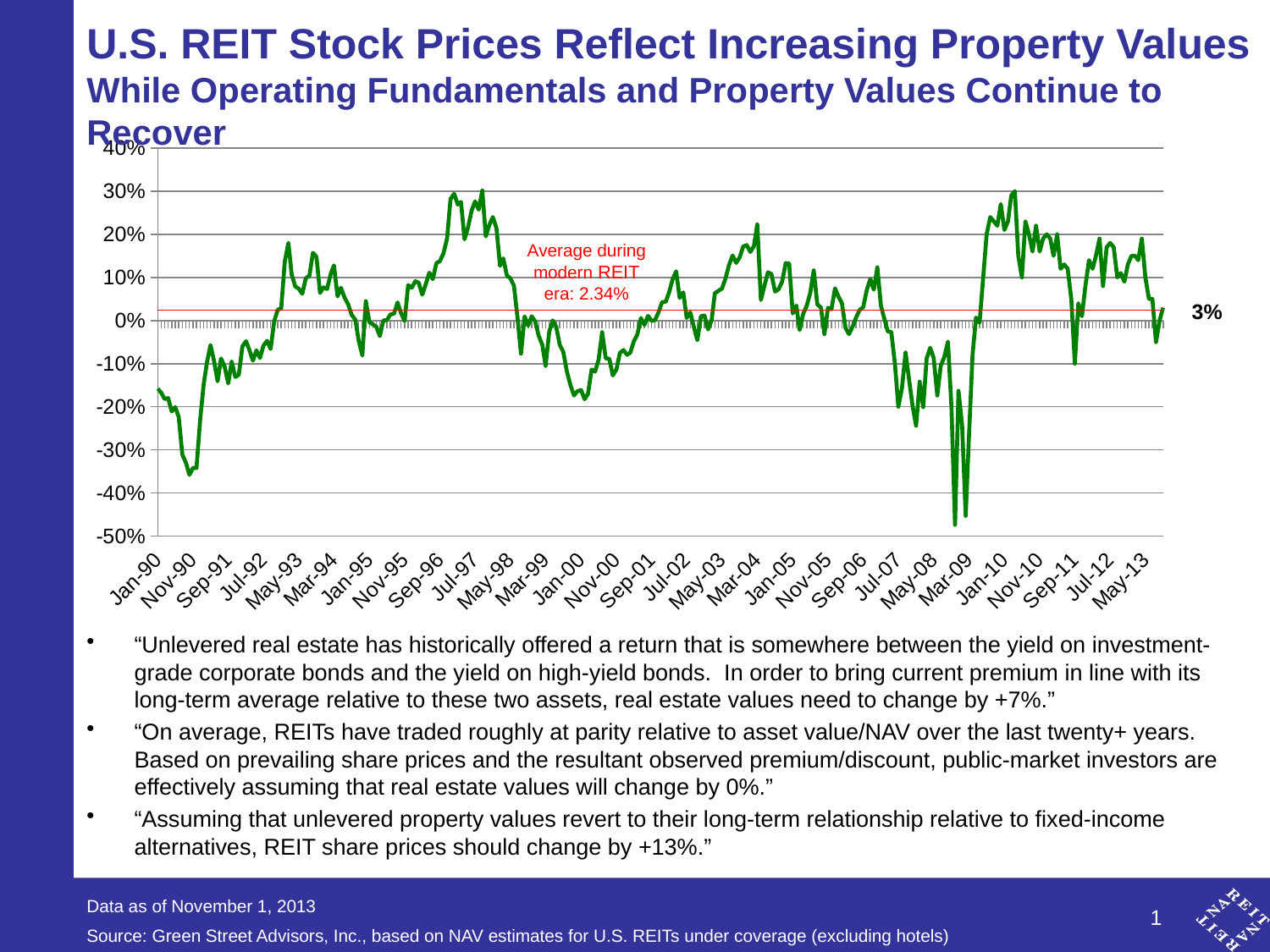

U.S. REIT Stock Prices Reflect Increasing Property Values
While Operating Fundamentals and Property Values Continue to Recover

### Chart

| Category | Column1 | Column2 |
|---|---|---|
| 32874 | -0.158 | 0.023446433566433587 |
| 32905 | -0.168 | 0.023446433566433587 |
| 32933 | -0.182 | 0.023446433566433587 |
| 32964 | -0.18 | 0.023446433566433587 |
| 32994 | -0.211 | 0.023446433566433587 |
| 33025 | -0.201 | 0.023446433566433587 |
| 33055 | -0.224 | 0.023446433566433587 |
| 33086 | -0.311 | 0.023446433566433587 |
| 33117 | -0.33 | 0.023446433566433587 |
| 33147 | -0.358 | 0.023446433566433587 |
| 33178 | -0.342 | 0.023446433566433587 |
| 33208 | -0.342 | 0.023446433566433587 |
| 33239 | -0.232 | 0.023446433566433587 |
| 33270 | -0.149 | 0.023446433566433587 |
| 33298 | -0.098 | 0.023446433566433587 |
| 33329 | -0.057 | 0.023446433566433587 |
| 33359 | -0.093 | 0.023446433566433587 |
| 33390 | -0.141 | 0.023446433566433587 |
| 33420 | -0.088 | 0.023446433566433587 |
| 33451 | -0.107 | 0.023446433566433587 |
| 33482 | -0.146 | 0.023446433566433587 |
| 33512 | -0.095 | 0.023446433566433587 |
| 33543 | -0.131 | 0.023446433566433587 |
| 33573 | -0.126 | 0.023446433566433587 |
| 33604 | -0.06 | 0.023446433566433587 |
| 33635 | -0.048 | 0.023446433566433587 |
| 33664 | -0.068 | 0.023446433566433587 |
| 33695 | -0.093 | 0.023446433566433587 |
| 33725 | -0.069 | 0.023446433566433587 |
| 33756 | -0.087 | 0.023446433566433587 |
| 33786 | -0.058 | 0.023446433566433587 |
| 33817 | -0.047 | 0.023446433566433587 |
| 33848 | -0.066 | 0.023446433566433587 |
| 33878 | -0.002 | 0.023446433566433587 |
| 33909 | 0.025 | 0.023446433566433587 |
| 33939 | 0.028 | 0.023446433566433587 |
| 33970 | 0.137 | 0.023446433566433587 |
| 34001 | 0.18 | 0.023446433566433587 |
| 34029 | 0.107 | 0.023446433566433587 |
| 34060 | 0.079 | 0.023446433566433587 |
| 34090 | 0.074 | 0.023446433566433587 |
| 34121 | 0.062 | 0.023446433566433587 |
| 34151 | 0.098 | 0.023446433566433587 |
| 34182 | 0.104 | 0.023446433566433587 |
| 34213 | 0.157 | 0.023446433566433587 |
| 34243 | 0.148 | 0.023446433566433587 |
| 34274 | 0.064 | 0.023446433566433587 |
| 34304 | 0.077 | 0.023446433566433587 |
| 34335 | 0.073 | 0.023446433566433587 |
| 34366 | 0.108 | 0.023446433566433587 |
| 34394 | 0.128 | 0.023446433566433587 |
| 34425 | 0.056 | 0.023446433566433587 |
| 34455 | 0.076 | 0.023446433566433587 |
| 34486 | 0.053 | 0.023446433566433587 |
| 34516 | 0.038 | 0.023446433566433587 |
| 34547 | 0.013 | 0.023446433566433587 |
| 34578 | 0.002 | 0.023446433566433587 |
| 34608 | -0.047 | 0.023446433566433587 |
| 34639 | -0.081 | 0.023446433566433587 |
| 34669 | 0.045 | 0.023446433566433587 |
| 34700 | -0.004 | 0.023446433566433587 |
| 34731 | -0.009 | 0.023446433566433587 |
| 34759 | -0.014 | 0.023446433566433587 |
| 34790 | -0.036 | 0.023446433566433587 |
| 34820 | 0.0 | 0.023446433566433587 |
| 34851 | 0.001 | 0.023446433566433587 |
| 34881 | 0.014 | 0.023446433566433587 |
| 34912 | 0.016 | 0.023446433566433587 |
| 34943 | 0.042 | 0.023446433566433587 |
| 34973 | 0.017 | 0.023446433566433587 |
| 35004 | -0.001 | 0.023446433566433587 |
| 35034 | 0.082 | 0.023446433566433587 |
| 35065 | 0.076 | 0.023446433566433587 |
| 35096 | 0.091 | 0.023446433566433587 |
| 35125 | 0.088 | 0.023446433566433587 |
| 35156 | 0.06 | 0.023446433566433587 |
| 35186 | 0.084 | 0.023446433566433587 |
| 35217 | 0.111 | 0.023446433566433587 |
| 35247 | 0.096 | 0.023446433566433587 |
| 35278 | 0.133 | 0.023446433566433587 |
| 35309 | 0.138 | 0.023446433566433587 |
| 35339 | 0.156 | 0.023446433566433587 |
| 35370 | 0.19 | 0.023446433566433587 |
| 35400 | 0.282 | 0.023446433566433587 |
| 35431 | 0.294 | 0.023446433566433587 |
| 35462 | 0.269 | 0.023446433566433587 |
| 35490 | 0.275 | 0.023446433566433587 |
| 35521 | 0.1886 | 0.023446433566433587 |
| 35551 | 0.2162 | 0.023446433566433587 |
| 35582 | 0.255 | 0.023446433566433587 |
| 35612 | 0.2764 | 0.023446433566433587 |
| 35643 | 0.257 | 0.023446433566433587 |
| 35674 | 0.3015 | 0.023446433566433587 |
| 35704 | 0.1952 | 0.023446433566433587 |
| 35735 | 0.2221 | 0.023446433566433587 |
| 35765 | 0.24 | 0.023446433566433587 |
| 35796 | 0.2143 | 0.023446433566433587 |
| 35827 | 0.1269 | 0.023446433566433587 |
| 35855 | 0.144 | 0.023446433566433587 |
| 35886 | 0.1043 | 0.023446433566433587 |
| 35916 | 0.0981 | 0.023446433566433587 |
| 35947 | 0.0807 | 0.023446433566433587 |
| 35977 | 0.0092 | 0.023446433566433587 |
| 36008 | -0.0768 | 0.023446433566433587 |
| 36039 | 0.0095 | 0.023446433566433587 |
| 36069 | -0.0117 | 0.023446433566433587 |
| 36100 | 0.0099 | 0.023446433566433587 |
| 36130 | -0.0018 | 0.023446433566433587 |
| 36161 | -0.0357 | 0.023446433566433587 |
| 36192 | -0.0568 | 0.023446433566433587 |
| 36220 | -0.105 | 0.023446433566433587 |
| 36251 | -0.0264 | 0.023446433566433587 |
| 36281 | 0.0001 | 0.023446433566433587 |
| 36312 | -0.0152 | 0.023446433566433587 |
| 36342 | -0.0564 | 0.023446433566433587 |
| 36373 | -0.0727 | 0.023446433566433587 |
| 36404 | -0.1183 | 0.023446433566433587 |
| 36434 | -0.1496 | 0.023446433566433587 |
| 36465 | -0.1739 | 0.023446433566433587 |
| 36495 | -0.16399999999999998 | 0.023446433566433587 |
| 36526 | -0.1613 | 0.023446433566433587 |
| 36557 | -0.1825 | 0.023446433566433587 |
| 36586 | -0.1702 | 0.023446433566433587 |
| 36617 | -0.1137 | 0.023446433566433587 |
| 36647 | -0.1184 | 0.023446433566433587 |
| 36678 | -0.0905 | 0.023446433566433587 |
| 36708 | -0.027 | 0.023446433566433587 |
| 36739 | -0.0878 | 0.023446433566433587 |
| 36770 | -0.0886 | 0.023446433566433587 |
| 36800 | -0.1275 | 0.023446433566433587 |
| 36831 | -0.1136 | 0.023446433566433587 |
| 36861 | -0.0751 | 0.023446433566433587 |
| 36892 | -0.0684 | 0.023446433566433587 |
| 36923 | -0.0795 | 0.023446433566433587 |
| 36951 | -0.0749 | 0.023446433566433587 |
| 36982 | -0.0481 | 0.023446433566433587 |
| 37012 | -0.0324 | 0.023446433566433587 |
| 37043 | 0.0059 | 0.023446433566433587 |
| 37073 | -0.0102 | 0.023446433566433587 |
| 37104 | 0.0109 | 0.023446433566433587 |
| 37135 | -0.0009 | 0.023446433566433587 |
| 37165 | 0.0009 | 0.023446433566433587 |
| 37196 | 0.0201 | 0.023446433566433587 |
| 37226 | 0.0428 | 0.023446433566433587 |
| 37257 | 0.0433 | 0.023446433566433587 |
| 37288 | 0.0669 | 0.023446433566433587 |
| 37316 | 0.0951 | 0.023446433566433587 |
| 37347 | 0.1143 | 0.023446433566433587 |
| 37377 | 0.0525 | 0.023446433566433587 |
| 37408 | 0.0652 | 0.023446433566433587 |
| 37438 | 0.006 | 0.023446433566433587 |
| 37469 | 0.0188 | 0.023446433566433587 |
| 37500 | -0.0154 | 0.023446433566433587 |
| 37530 | -0.0457 | 0.023446433566433587 |
| 37561 | 0.0099 | 0.023446433566433587 |
| 37591 | 0.0116 | 0.023446433566433587 |
| 37622 | -0.0206 | 0.023446433566433587 |
| 37653 | 0.001 | 0.023446433566433587 |
| 37681 | 0.06319999999999992 | 0.023446433566433587 |
| 37712 | 0.06899999999999995 | 0.023446433566433587 |
| 37742 | 0.0739 | 0.023446433566433587 |
| 37773 | 0.0976 | 0.023446433566433587 |
| 37803 | 0.1286 | 0.023446433566433587 |
| 37834 | 0.1509 | 0.023446433566433587 |
| 37865 | 0.1337 | 0.023446433566433587 |
| 37895 | 0.1465 | 0.023446433566433587 |
| 37926 | 0.172 | 0.023446433566433587 |
| 37956 | 0.1749 | 0.023446433566433587 |
| 37987 | 0.159 | 0.023446433566433587 |
| 38018 | 0.1729 | 0.023446433566433587 |
| 38047 | 0.2227 | 0.023446433566433587 |
| 38078 | 0.0477 | 0.023446433566433587 |
| 38108 | 0.0799 | 0.023446433566433587 |
| 38139 | 0.112 | 0.023446433566433587 |
| 38169 | 0.1075 | 0.023446433566433587 |
| 38200 | 0.0672 | 0.023446433566433587 |
| 38231 | 0.0723 | 0.023446433566433587 |
| 38261 | 0.09 | 0.023446433566433587 |
| 38292 | 0.1331 | 0.023446433566433587 |
| 38322 | 0.1324 | 0.023446433566433587 |
| 38353 | 0.0164 | 0.023446433566433587 |
| 38384 | 0.0346 | 0.023446433566433587 |
| 38412 | -0.0221 | 0.023446433566433587 |
| 38443 | 0.0156 | 0.023446433566433587 |
| 38473 | 0.0336 | 0.023446433566433587 |
| 38504 | 0.0643 | 0.023446433566433587 |
| 38534 | 0.1162 | 0.023446433566433587 |
| 38565 | 0.037 | 0.023446433566433587 |
| 38596 | 0.0304 | 0.023446433566433587 |
| 38626 | -0.0315 | 0.023446433566433587 |
| 38657 | 0.0296 | 0.023446433566433587 |
| 38687 | 0.0262 | 0.023446433566433587 |
| 38718 | 0.0746 | 0.023446433566433587 |
| 38749 | 0.0546 | 0.023446433566433587 |
| 38777 | 0.0405 | 0.023446433566433587 |
| 38808 | -0.0171 | 0.023446433566433587 |
| 38838 | -0.0316 | 0.023446433566433587 |
| 38869 | -0.0143 | 0.023446433566433587 |
| 38899 | 0.0068 | 0.023446433566433587 |
| 38930 | 0.0247 | 0.023446433566433587 |
| 38961 | 0.0312 | 0.023446433566433587 |
| 38991 | 0.0699 | 0.023446433566433587 |
| 39022 | 0.0962 | 0.023446433566433587 |
| 39052 | 0.0715 | 0.023446433566433587 |
| 39083 | 0.12346 | 0.023446433566433587 |
| 39114 | 0.0337 | 0.023446433566433587 |
| 39142 | 0.0054 | 0.023446433566433587 |
| 39173 | -0.0253 | 0.023446433566433587 |
| 39203 | -0.02649 | 0.023446433566433587 |
| 39234 | -0.0986 | 0.023446433566433587 |
| 39264 | -0.1999 | 0.023446433566433587 |
| 39295 | -0.157 | 0.023446433566433587 |
| 39326 | -0.0743 | 0.023446433566433587 |
| 39356 | -0.1356 | 0.023446433566433587 |
| 39387 | -0.19849 | 0.023446433566433587 |
| 39417 | -0.2441 | 0.023446433566433587 |
| 39448 | -0.142 | 0.023446433566433587 |
| 39479 | -0.201 | 0.023446433566433587 |
| 39508 | -0.088 | 0.023446433566433587 |
| 39539 | -0.063 | 0.023446433566433587 |
| 39569 | -0.087 | 0.023446433566433587 |
| 39600 | -0.174 | 0.023446433566433587 |
| 39630 | -0.105 | 0.023446433566433587 |
| 39661 | -0.084 | 0.023446433566433587 |
| 39692 | -0.049 | 0.023446433566433587 |
| 39722 | -0.2 | 0.023446433566433587 |
| 39753 | -0.474 | 0.023446433566433587 |
| 39783 | -0.163 | 0.023446433566433587 |
| 39814 | -0.242 | 0.023446433566433587 |
| 39845 | -0.453 | 0.023446433566433587 |
| 39873 | -0.27 | 0.023446433566433587 |
| 39904 | -0.08 | 0.023446433566433587 |
| 39934 | 0.007 | 0.023446433566433587 |
| 39965 | -0.005 | 0.023446433566433587 |
| 39995 | 0.097 | 0.023446433566433587 |
| 40026 | 0.2 | 0.023446433566433587 |
| 40057 | 0.24 | 0.023446433566433587 |
| 40087 | 0.23 | 0.023446433566433587 |
| 40118 | 0.22 | 0.023446433566433587 |
| 40148 | 0.27 | 0.023446433566433587 |
| 40179 | 0.21 | 0.023446433566433587 |
| 40210 | 0.23 | 0.023446433566433587 |
| 40238 | 0.29 | 0.023446433566433587 |
| 40269 | 0.3 | 0.023446433566433587 |
| 40299 | 0.15 | 0.023446433566433587 |
| 40330 | 0.1 | 0.023446433566433587 |
| 40360 | 0.23 | 0.023446433566433587 |
| 40391 | 0.2 | 0.023446433566433587 |
| 40422 | 0.16 | 0.023446433566433587 |
| 40452 | 0.22 | 0.023446433566433587 |
| 40483 | 0.16 | 0.023446433566433587 |
| 40513 | 0.19 | 0.023446433566433587 |
| 40544 | 0.2 | 0.023446433566433587 |
| 40575 | 0.19 | 0.023446433566433587 |
| 40603 | 0.15 | 0.023446433566433587 |
| 40634 | 0.2 | 0.023446433566433587 |
| 40664 | 0.12 | 0.023446433566433587 |
| 40695 | 0.13 | 0.023446433566433587 |
| 40725 | 0.12 | 0.023446433566433587 |
| 40756 | 0.05 | 0.023446433566433587 |
| 40787 | -0.1 | 0.023446433566433587 |
| 40817 | 0.04 | 0.023446433566433587 |
| 40848 | 0.01 | 0.023446433566433587 |
| 40878 | 0.08 | 0.023446433566433587 |
| 40909 | 0.14 | 0.023446433566433587 |
| 40940 | 0.12 | 0.023446433566433587 |
| 40969 | 0.15 | 0.023446433566433587 |
| 41000 | 0.19 | 0.023446433566433587 |
| 41030 | 0.08 | 0.023446433566433587 |
| 41061 | 0.17 | 0.023446433566433587 |
| 41091 | 0.18 | 0.023446433566433587 |
| 41122 | 0.17 | 0.023446433566433587 |
| 41153 | 0.1 | 0.023446433566433587 |
| 41183 | 0.11 | 0.023446433566433587 |
| 41214 | 0.09 | 0.023446433566433587 |
| 41244 | 0.13 | 0.023446433566433587 |
| 41275 | 0.15 | 0.023446433566433587 |
| 41306 | 0.15 | 0.023446433566433587 |
| 41334 | 0.14 | 0.023446433566433587 |
| 41365 | 0.19 | 0.023446433566433587 |
| 41395 | 0.1 | 0.023446433566433587 |
| 41426 | 0.05 | 0.023446433566433587 |
| 41456 | 0.05 | 0.023446433566433587 |
| 41487 | -0.05 | 0.023446433566433587 |
| 41518 | 0.0 | 0.023446433566433587 |
| 41548 | 0.03 | 0.023446433566433587 |
Average during modern REIT era: 2.34%
 3%
“Unlevered real estate has historically offered a return that is somewhere between the yield on investment-grade corporate bonds and the yield on high-yield bonds.  In order to bring current premium in line with its long-term average relative to these two assets, real estate values need to change by +7%.”
“On average, REITs have traded roughly at parity relative to asset value/NAV over the last twenty+ years.  Based on prevailing share prices and the resultant observed premium/discount, public-market investors are effectively assuming that real estate values will change by 0%.”
“Assuming that unlevered property values revert to their long-term relationship relative to fixed-income alternatives, REIT share prices should change by +13%.”
Data as of November 1, 2013
Source: Green Street Advisors, Inc., based on NAV estimates for U.S. REITs under coverage (excluding hotels)
1